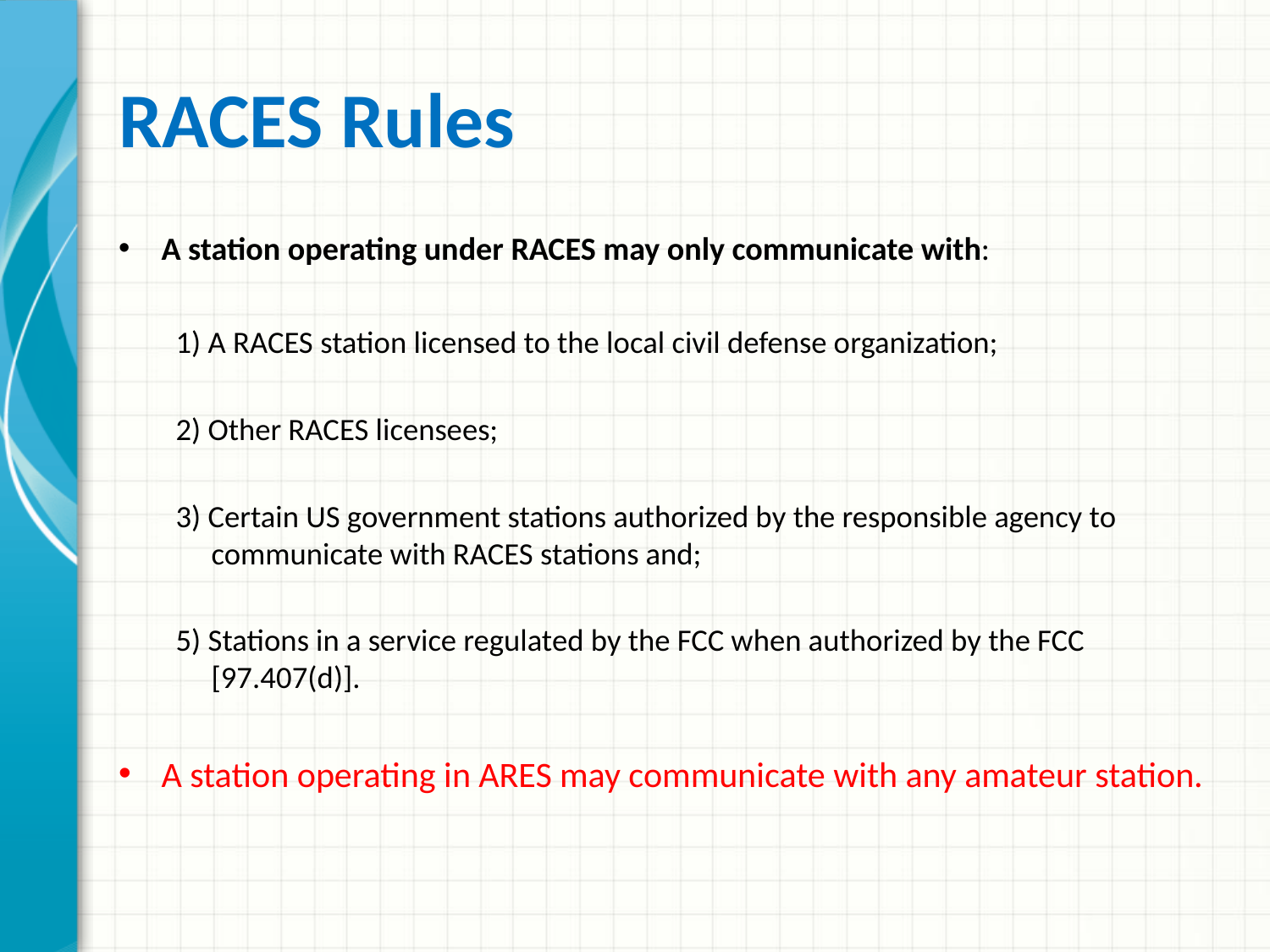

# RACES Rules
A station operating under RACES may only communicate with:

1) A RACES station licensed to the local civil defense organization;

2) Other RACES licensees;

3) Certain US government stations authorized by the responsible agency to communicate with RACES stations and;

5) Stations in a service regulated by the FCC when authorized by the FCC [97.407(d)].

A station operating in ARES may communicate with any amateur station.